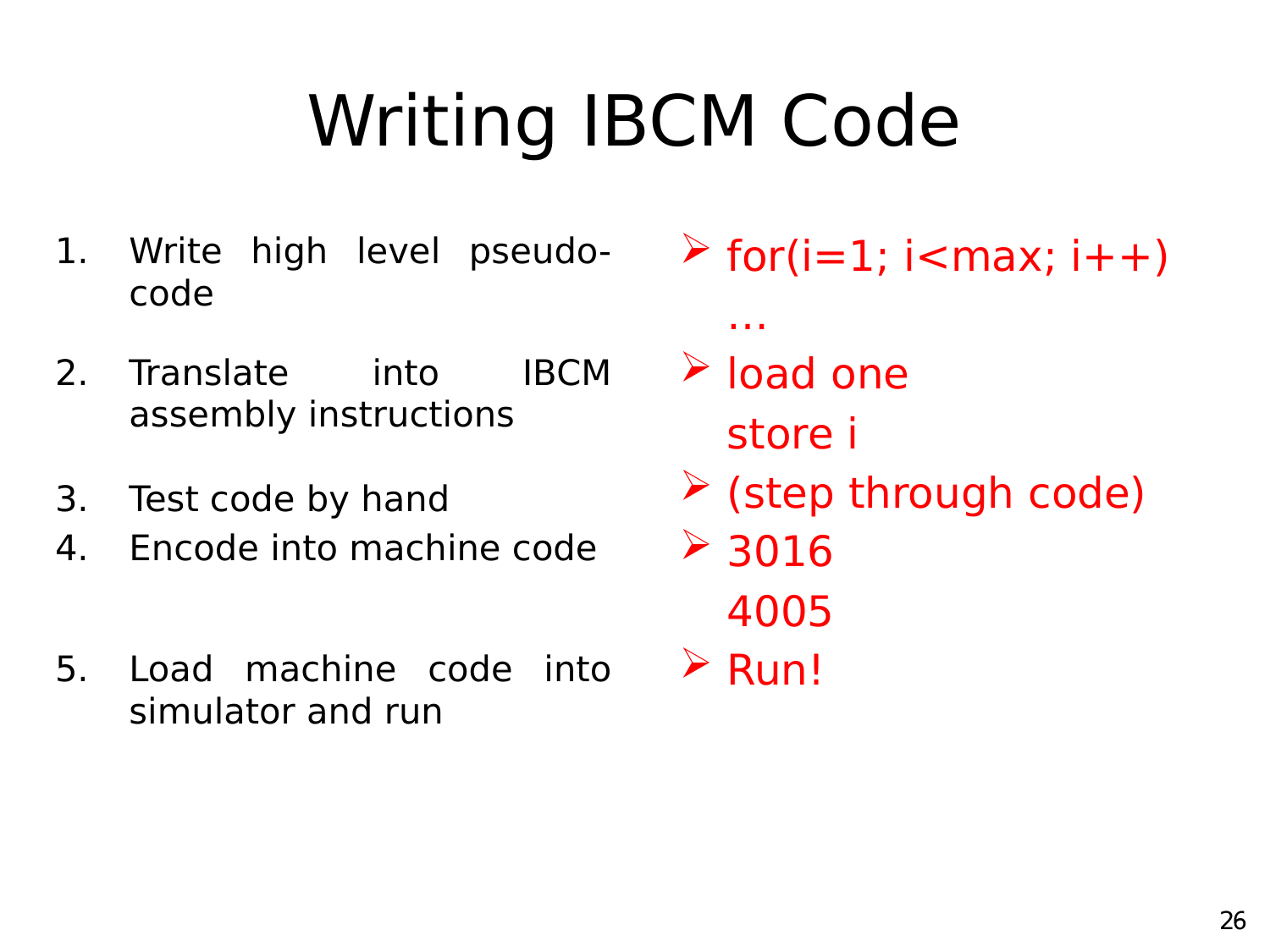

# Writing IBCM Code
Write high level pseudo- code

Translate into IBCM assembly instructions

Test code by hand
Encode into machine code

Load machine code into simulator and run

for(i=1; i<max; i++)
	…
load one
	store i
(step through code)
3016
	4005
Run!